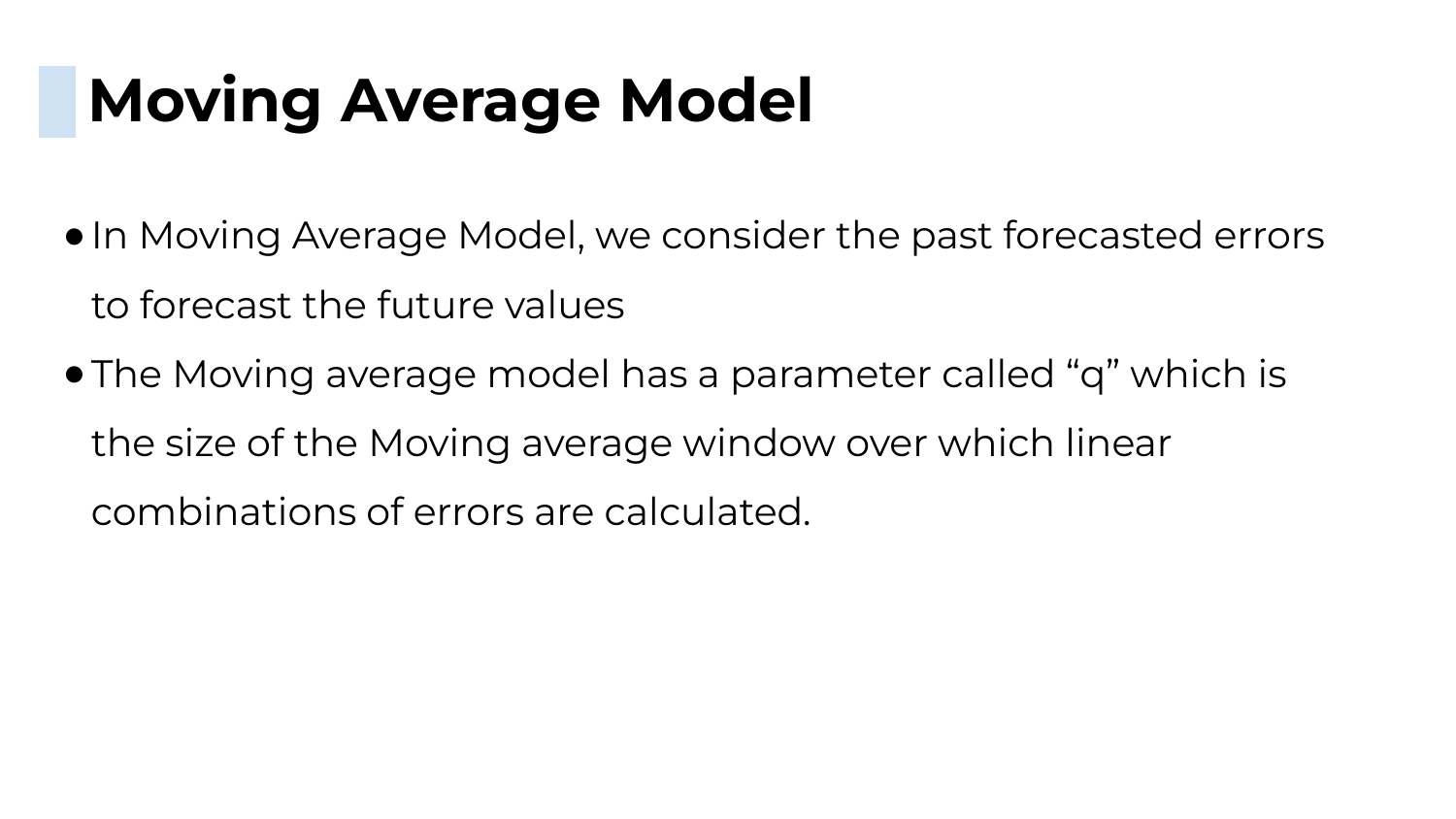

Moving Average Model
In Moving Average Model, we consider the past forecasted errors to forecast the future values
The Moving average model has a parameter called “q” which is the size of the Moving average window over which linear combinations of errors are calculated.